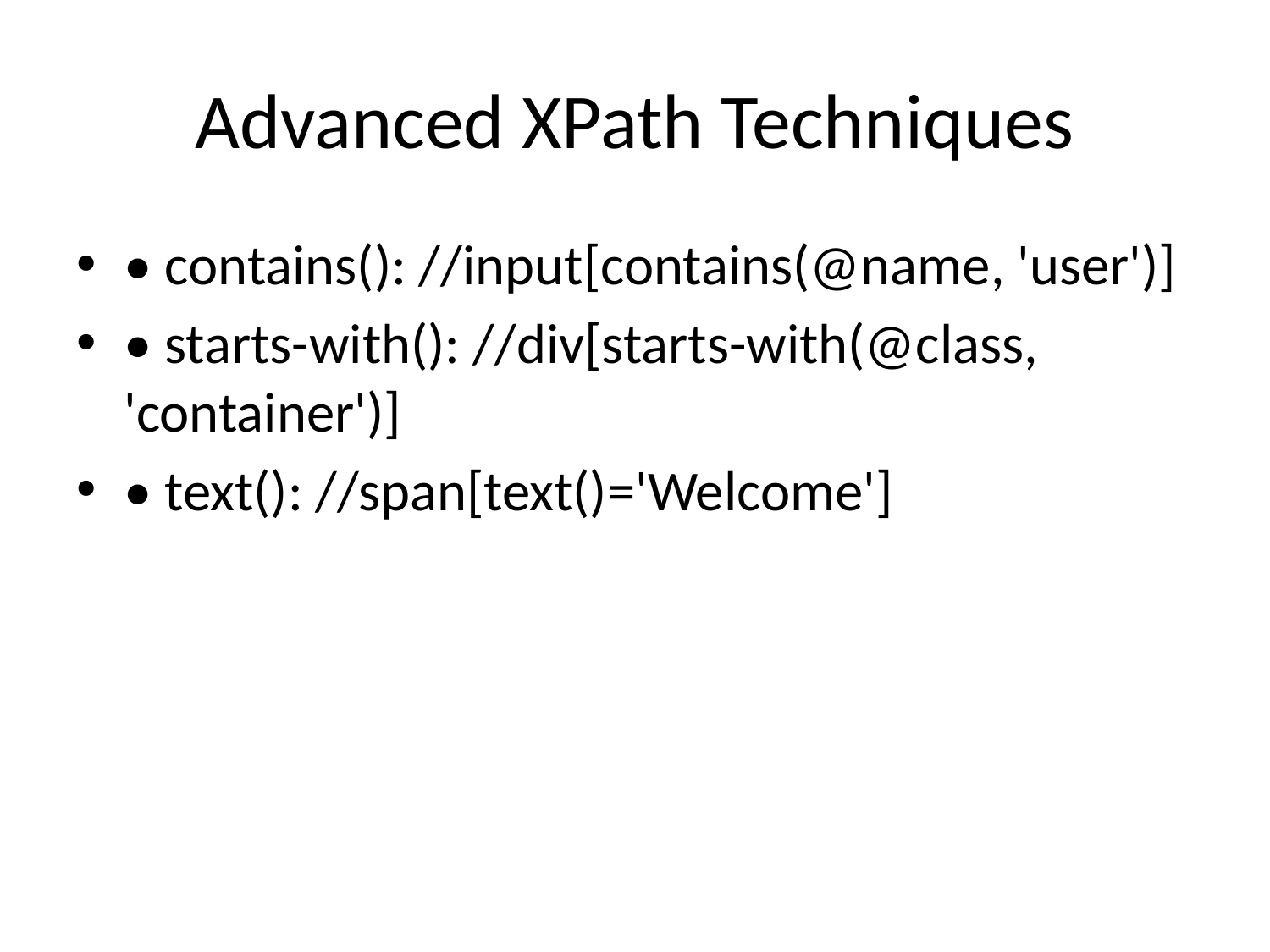

# Advanced XPath Techniques
• contains(): //input[contains(@name, 'user')]
• starts-with(): //div[starts-with(@class, 'container')]
• text(): //span[text()='Welcome']